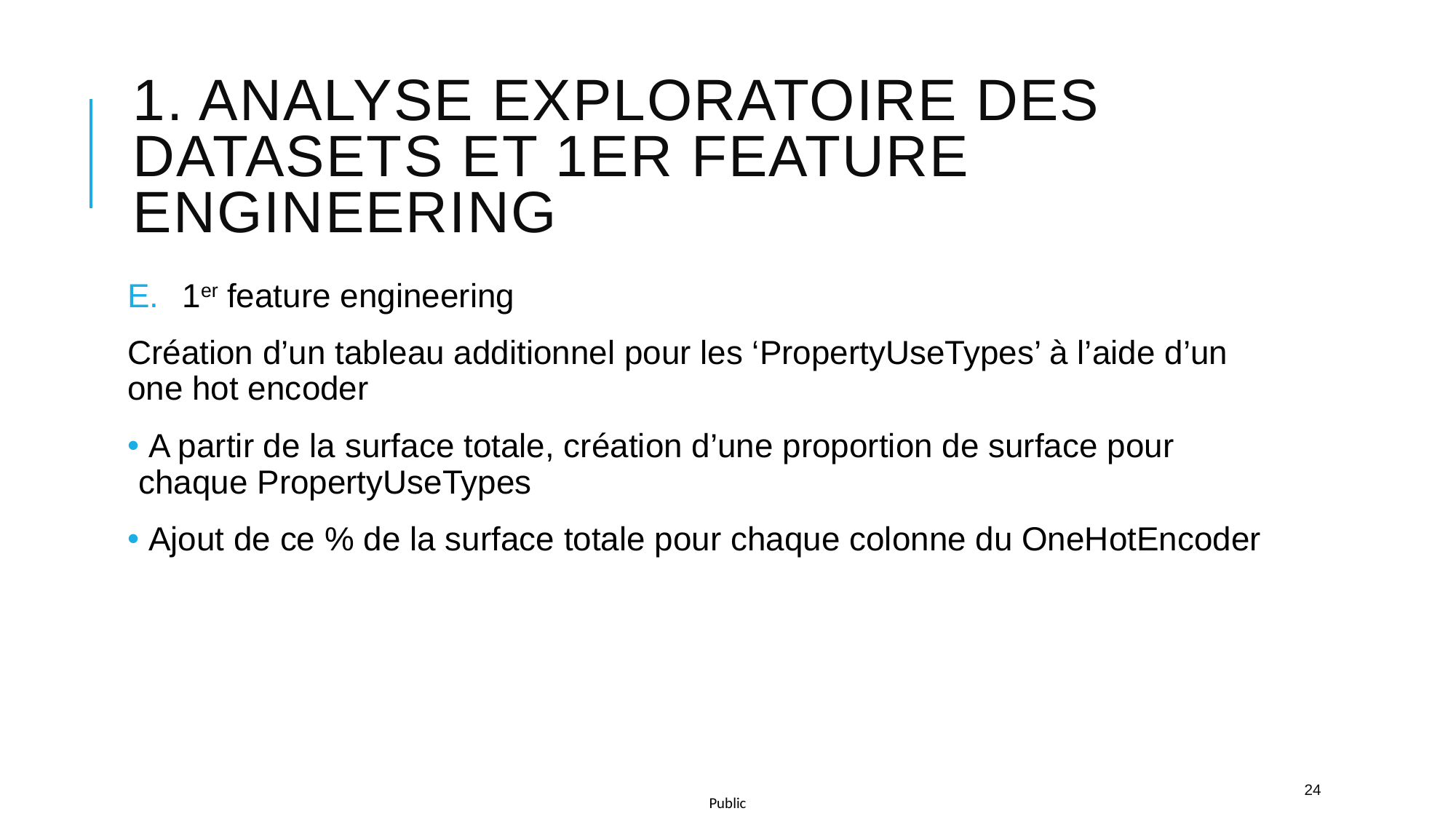

# 1. Analyse exploratoire des datasets et 1er feature engineering
1er feature engineering
Création d’un tableau additionnel pour les ‘PropertyUseTypes’ à l’aide d’un one hot encoder
 A partir de la surface totale, création d’une proportion de surface pour chaque PropertyUseTypes
 Ajout de ce % de la surface totale pour chaque colonne du OneHotEncoder
24